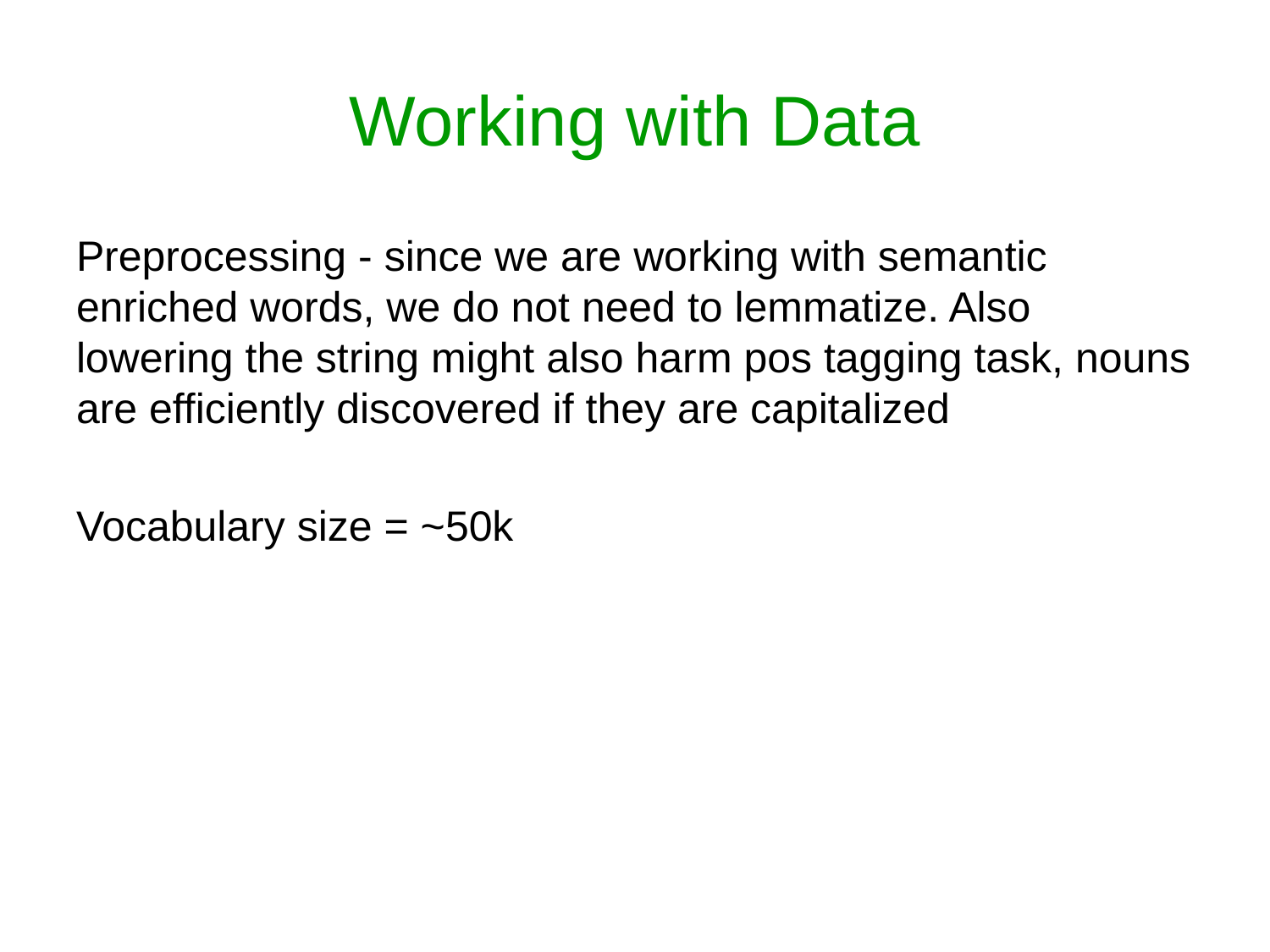

# Working with Data
Preprocessing - since we are working with semantic enriched words, we do not need to lemmatize. Also lowering the string might also harm pos tagging task, nouns are efficiently discovered if they are capitalized

Vocabulary size = ~50k